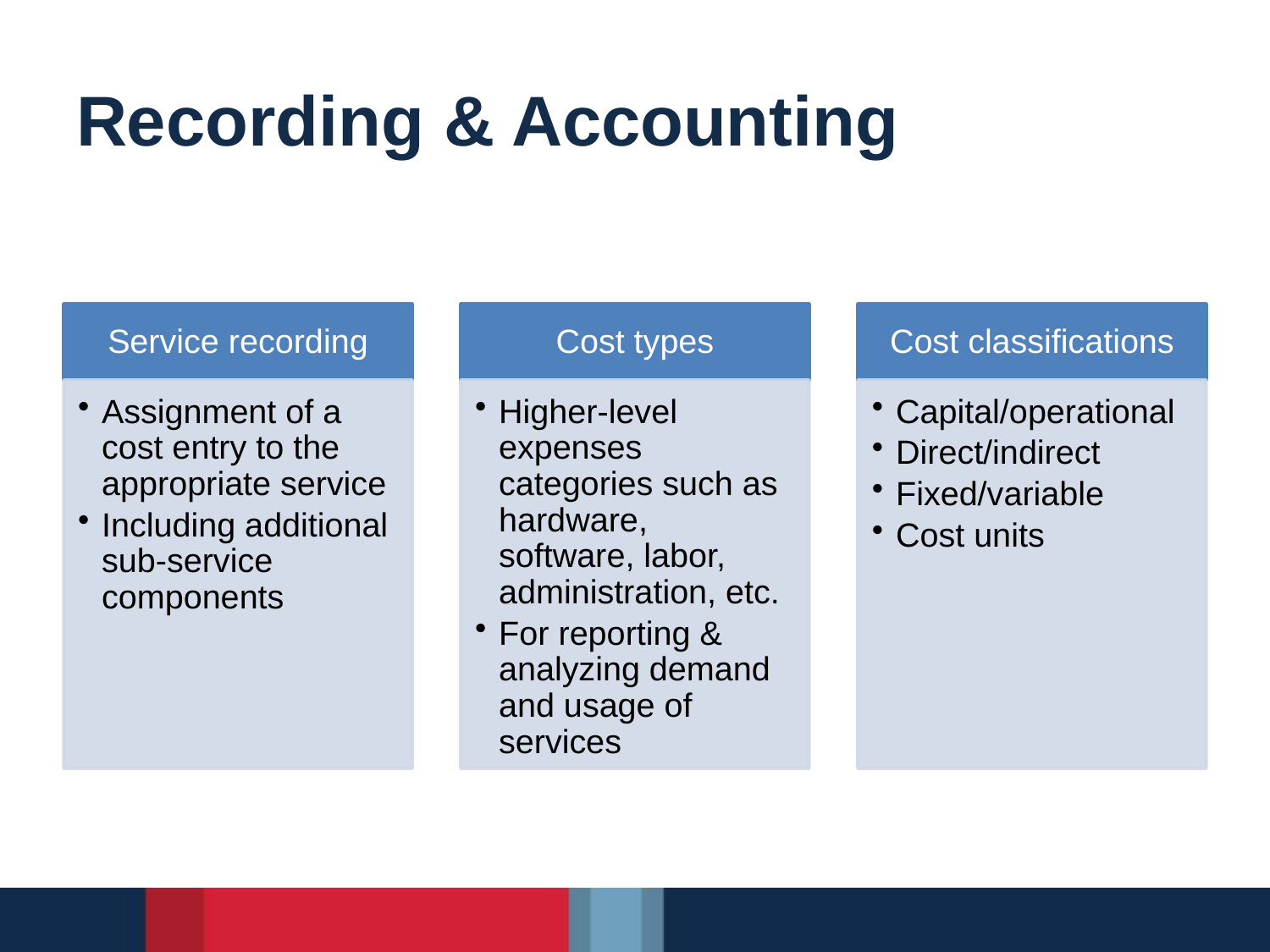

# Recording & Accounting
Service recording
Assignment of a cost entry to the appropriate service
Including additional sub-service components
Cost types
Higher-level expenses categories such as hardware, software, labor, administration, etc.
For reporting & analyzing demand and usage of services
Cost classifications
Capital/operational
Direct/indirect
Fixed/variable
Cost units